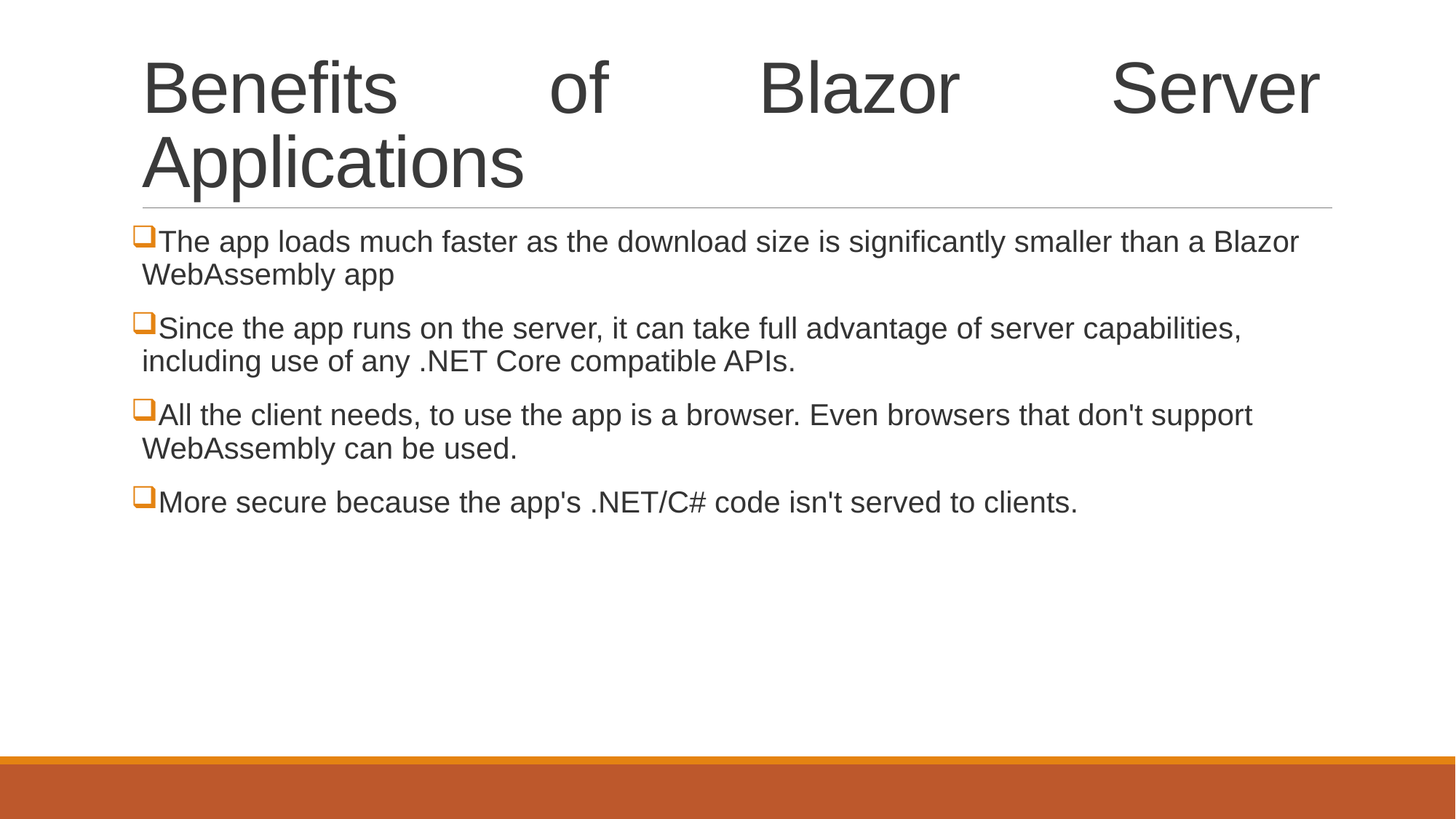

# Benefits of Blazor Server Applications
The app loads much faster as the download size is significantly smaller than a Blazor WebAssembly app
Since the app runs on the server, it can take full advantage of server capabilities, including use of any .NET Core compatible APIs.
All the client needs, to use the app is a browser. Even browsers that don't support WebAssembly can be used.
More secure because the app's .NET/C# code isn't served to clients.